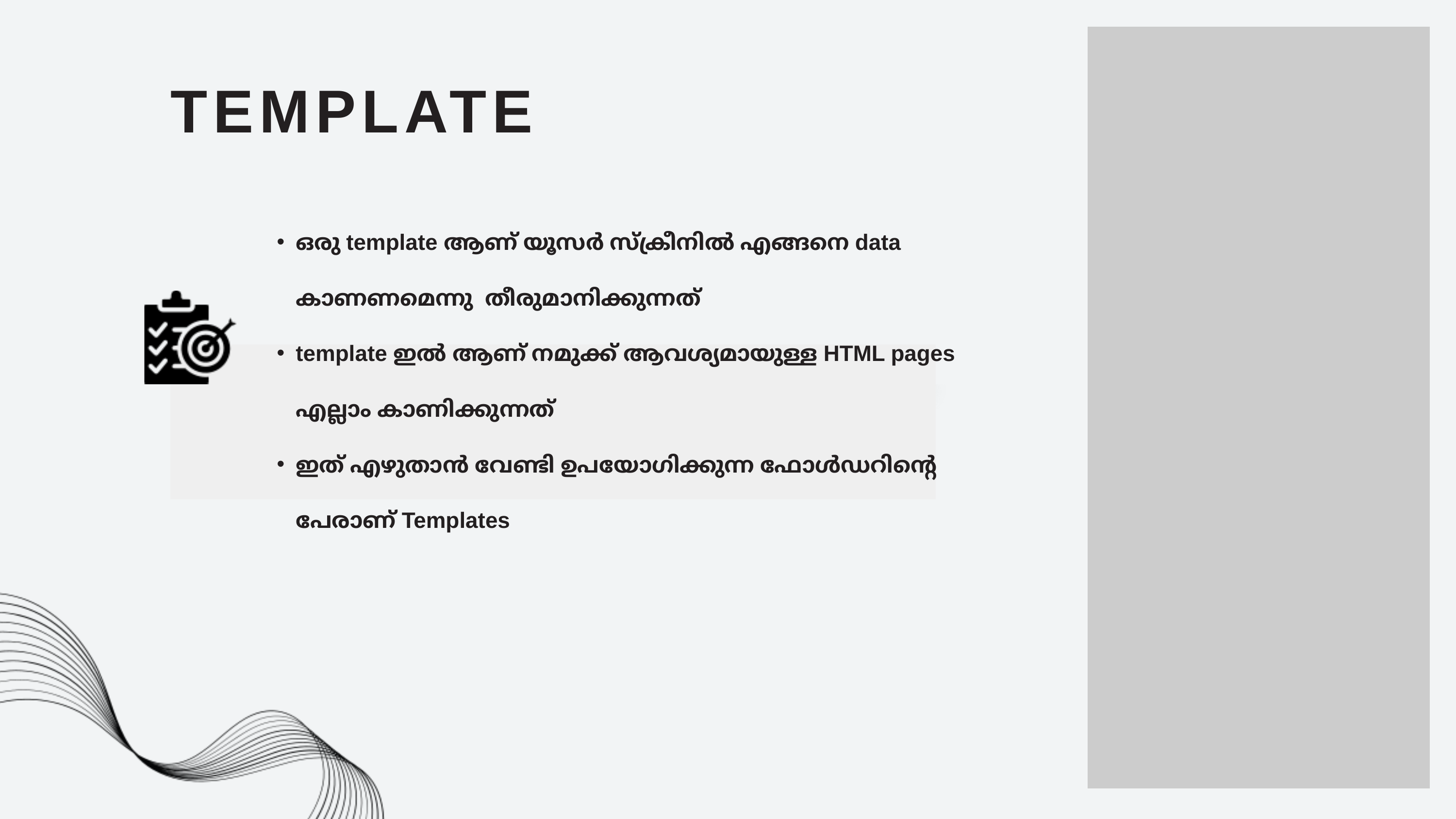

TEMPLATE
ഒരു template ആണ് യൂസർ സ്‌ക്രീനിൽ എങ്ങനെ data കാണണമെന്നു  തീരുമാനിക്കുന്നത്
template ഇൽ ആണ് നമുക്ക് ആവശ്യമായുള്ള HTML pages എല്ലാം കാണിക്കുന്നത്
ഇത് എഴുതാൻ വേണ്ടി ഉപയോഗിക്കുന്ന ഫോൾഡറിന്റെ പേരാണ് Templates